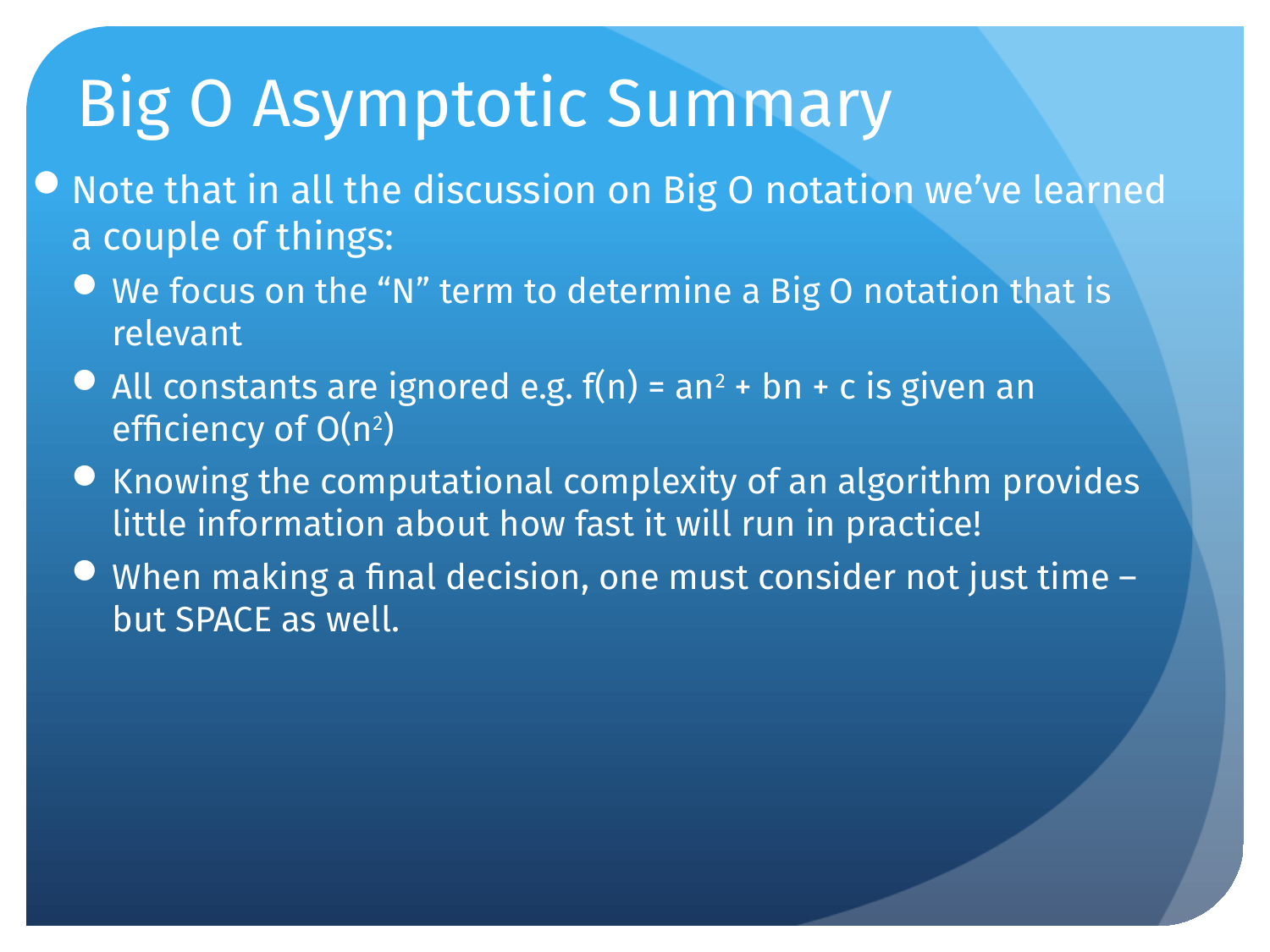

# Big O Asymptotic Summary
Note that in all the discussion on Big O notation we’ve learned a couple of things:
We focus on the “N” term to determine a Big O notation that is relevant
All constants are ignored e.g. f(n) = an2 + bn + c is given an efficiency of O(n2)
Knowing the computational complexity of an algorithm provides little information about how fast it will run in practice!
When making a final decision, one must consider not just time – but SPACE as well.